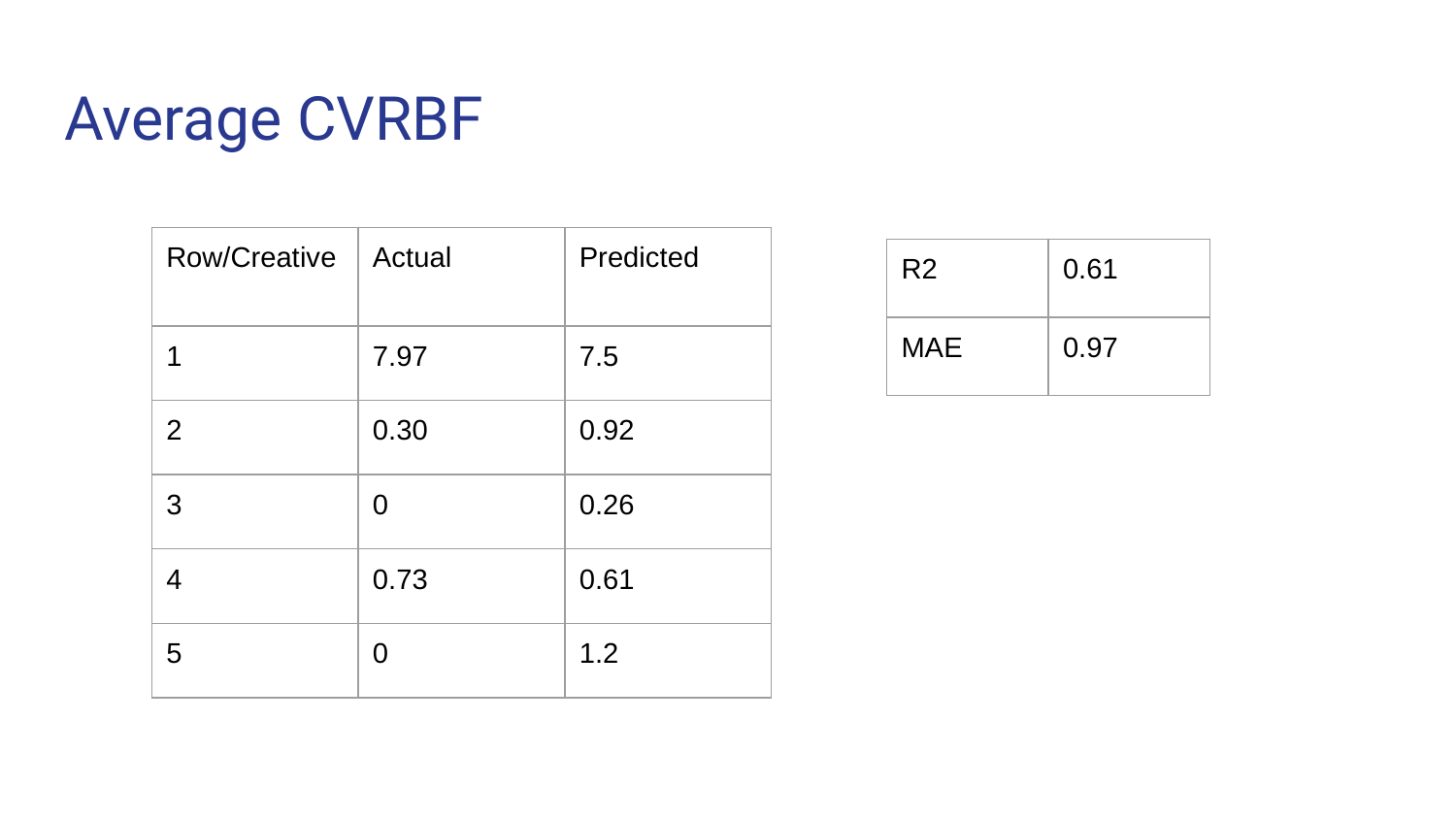

# Average CVRBF
| Row/Creative | Actual | Predicted |
| --- | --- | --- |
| 1 | 7.97 | 7.5 |
| 2 | 0.30 | 0.92 |
| 3 | 0 | 0.26 |
| 4 | 0.73 | 0.61 |
| 5 | 0 | 1.2 |
| R2 | 0.61 |
| --- | --- |
| MAE | 0.97 |